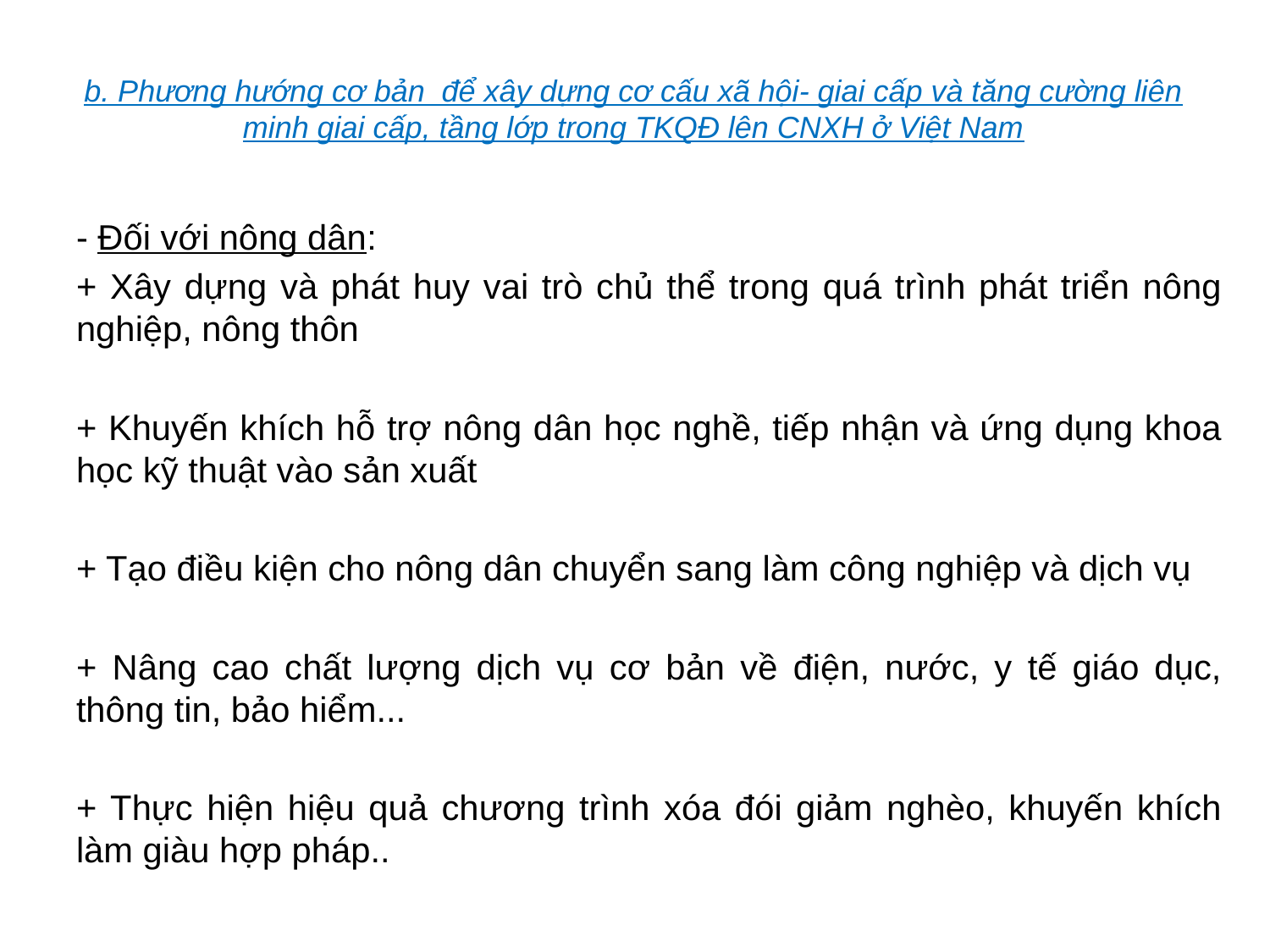

# b. Phương hướng cơ bản  để xây dựng cơ cấu xã hội- giai cấp và tăng cường liên minh giai cấp, tầng lớp trong TKQĐ lên CNXH ở Việt Nam

- Đối với nông dân:
+ Xây dựng và phát huy vai trò chủ thể trong quá trình phát triển nông nghiệp, nông thôn

+ Khuyến khích hỗ trợ nông dân học nghề, tiếp nhận và ứng dụng khoa học kỹ thuật vào sản xuất

+ Tạo điều kiện cho nông dân chuyển sang làm công nghiệp và dịch vụ

+ Nâng cao chất lượng dịch vụ cơ bản về điện, nước, y tế giáo dục, thông tin, bảo hiểm...

+ Thực hiện hiệu quả chương trình xóa đói giảm nghèo, khuyến khích làm giàu hợp pháp..